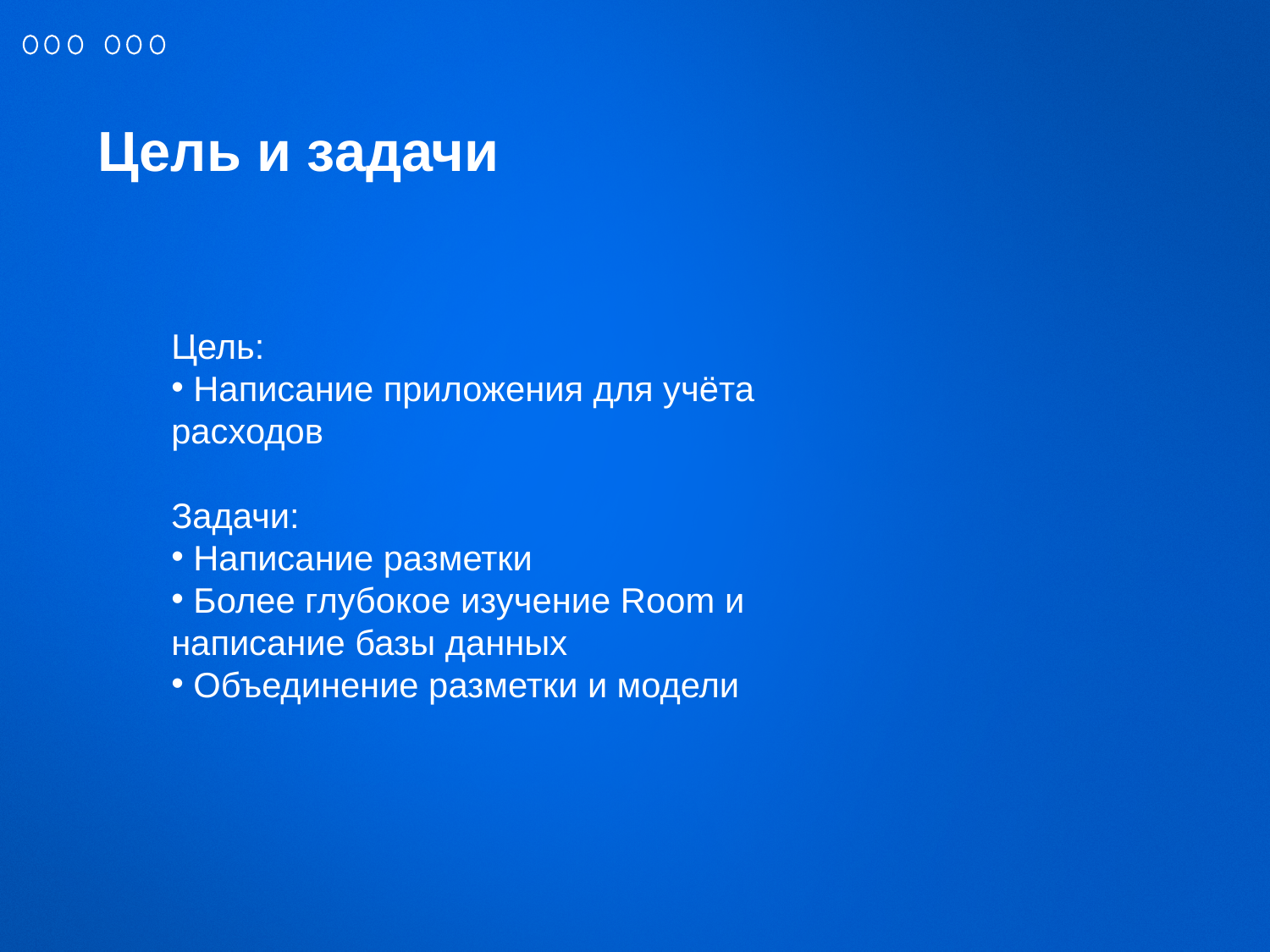

Цель и задачи
Цель:
 Написание приложения для учёта расходов

Задачи:
 Написание разметки
 Более глубокое изучение Room и написание базы данных
 Объединение разметки и модели